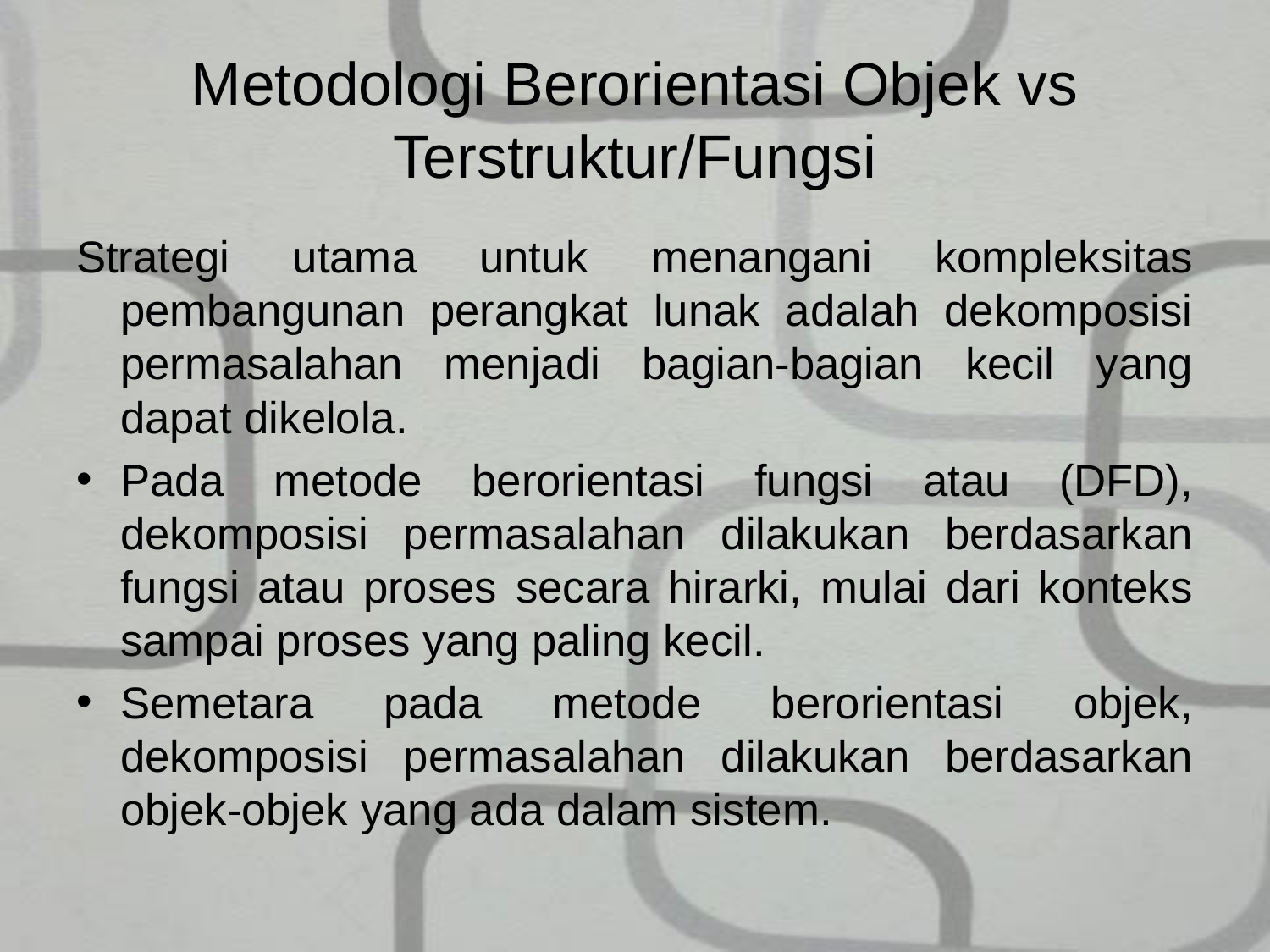

# Metodologi Berorientasi Objek vs Terstruktur/Fungsi
Strategi utama untuk menangani kompleksitas pembangunan perangkat lunak adalah dekomposisi permasalahan menjadi bagian-bagian kecil yang dapat dikelola.
Pada metode berorientasi fungsi atau (DFD), dekomposisi permasalahan dilakukan berdasarkan fungsi atau proses secara hirarki, mulai dari konteks sampai proses yang paling kecil.
Semetara pada metode berorientasi objek, dekomposisi permasalahan dilakukan berdasarkan objek-objek yang ada dalam sistem.